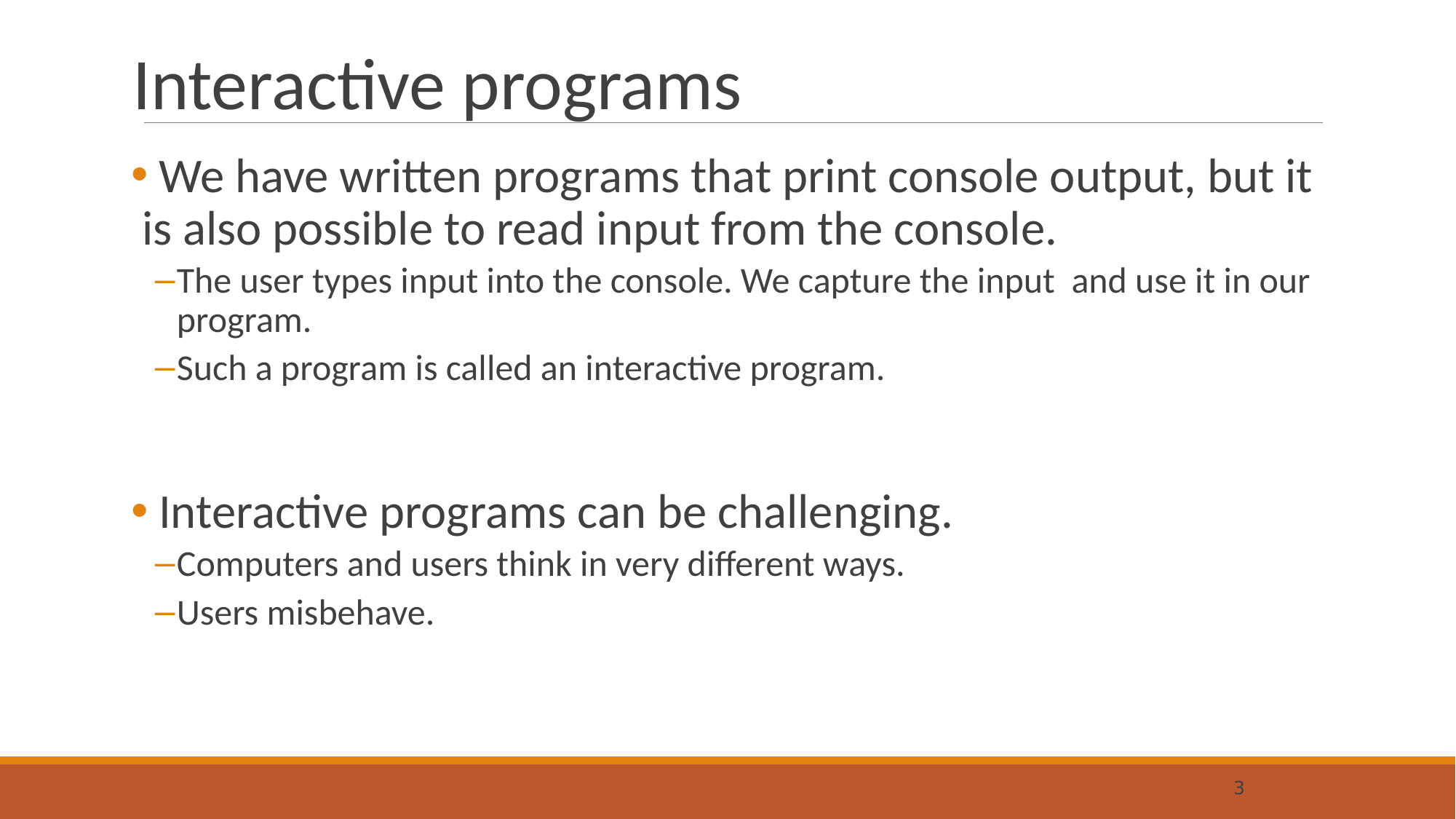

# Interactive programs
 We have written programs that print console output, but it  is also possible to read input from the console.
The user types input into the console. We capture the input  and use it in our program.
Such a program is called an interactive program.

 Interactive programs can be challenging.
Computers and users think in very different ways.
Users misbehave.

3
3